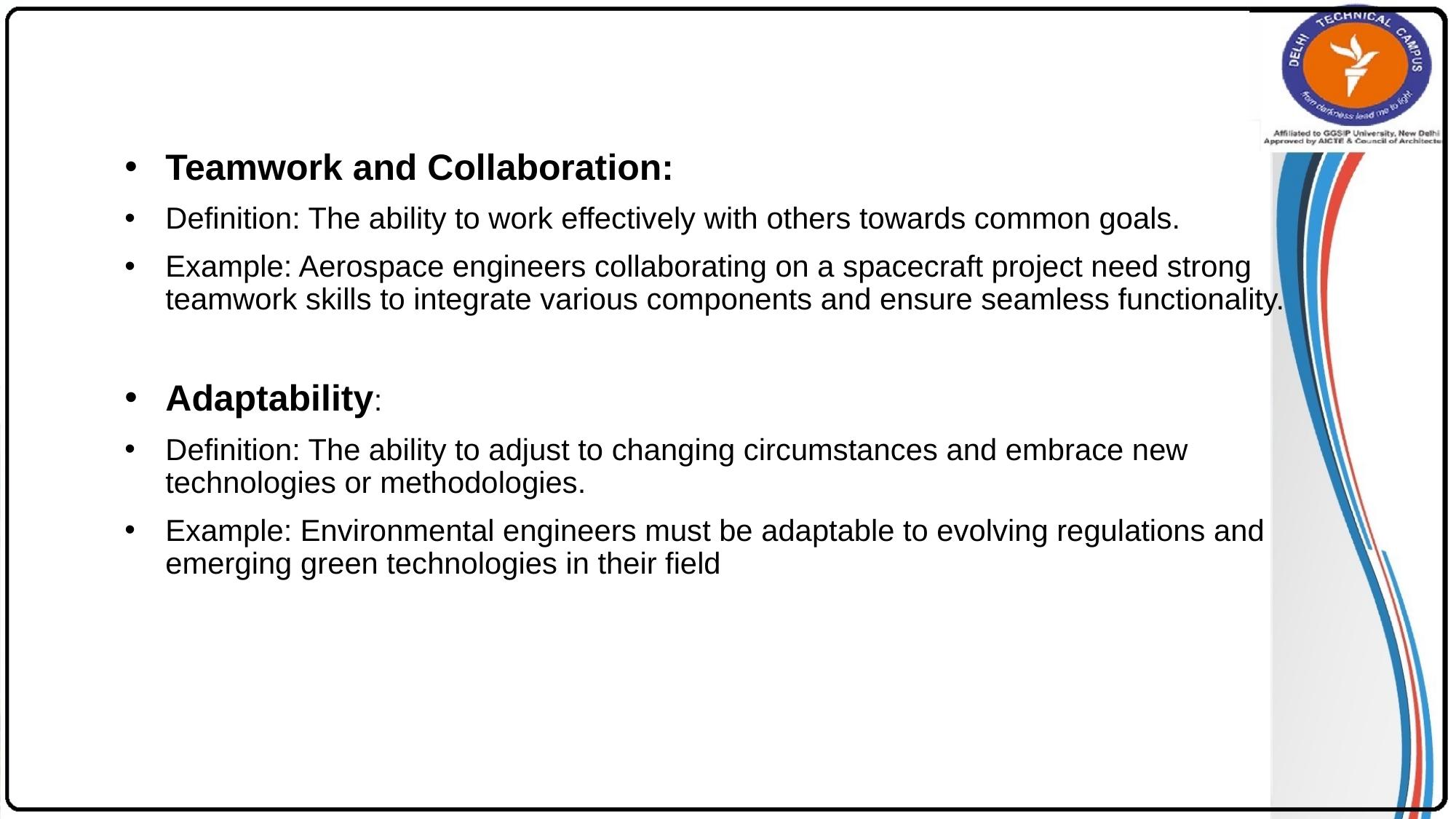

#
Teamwork and Collaboration:
Definition: The ability to work effectively with others towards common goals.
Example: Aerospace engineers collaborating on a spacecraft project need strong teamwork skills to integrate various components and ensure seamless functionality.

Adaptability:
Definition: The ability to adjust to changing circumstances and embrace new technologies or methodologies.
Example: Environmental engineers must be adaptable to evolving regulations and emerging green technologies in their field